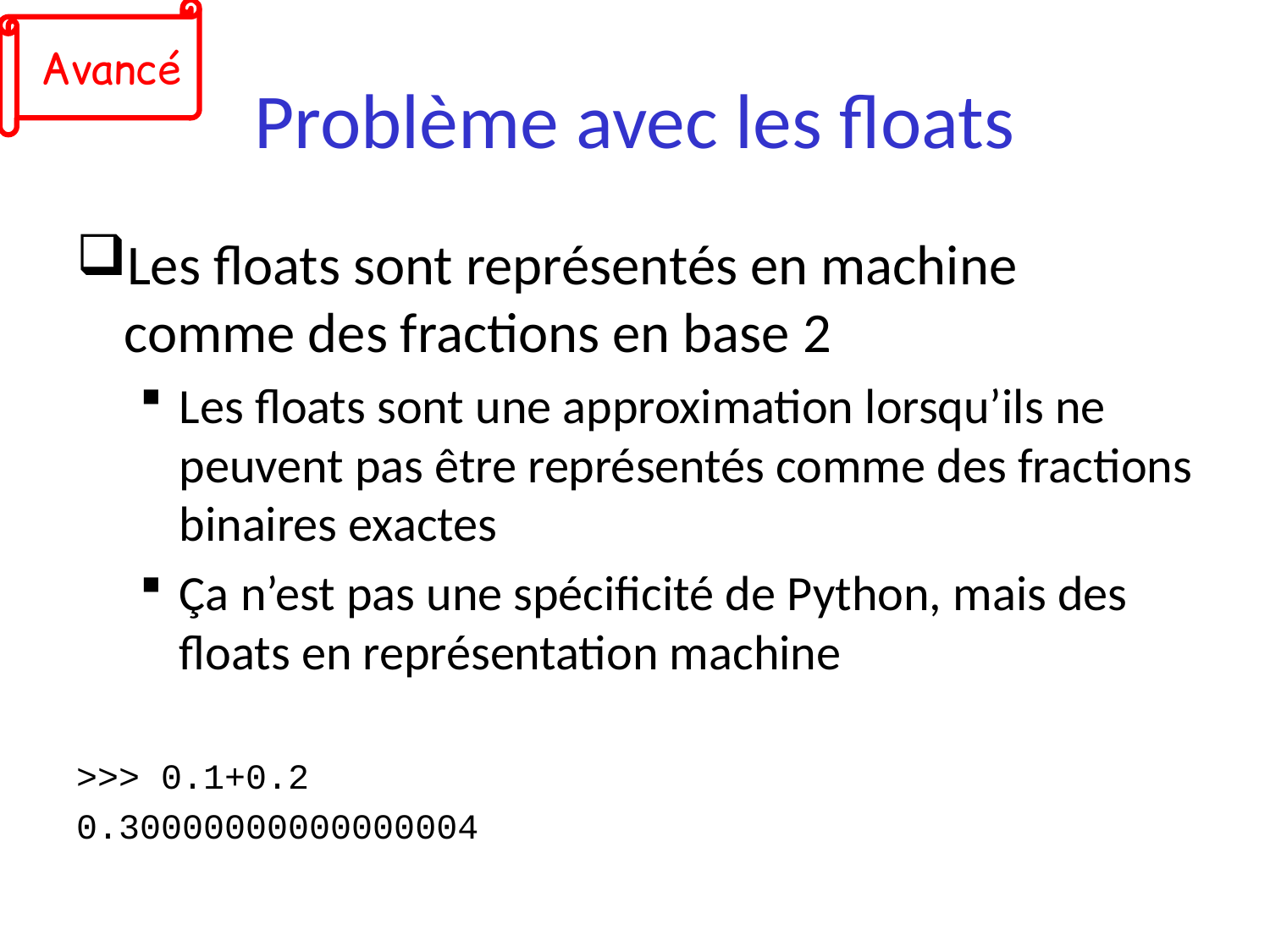

Avancé
# Problème avec les floats
Les floats sont représentés en machine comme des fractions en base 2
Les floats sont une approximation lorsqu’ils ne peuvent pas être représentés comme des fractions binaires exactes
Ça n’est pas une spécificité de Python, mais des floats en représentation machine

>>> 0.1+0.2
0.30000000000000004